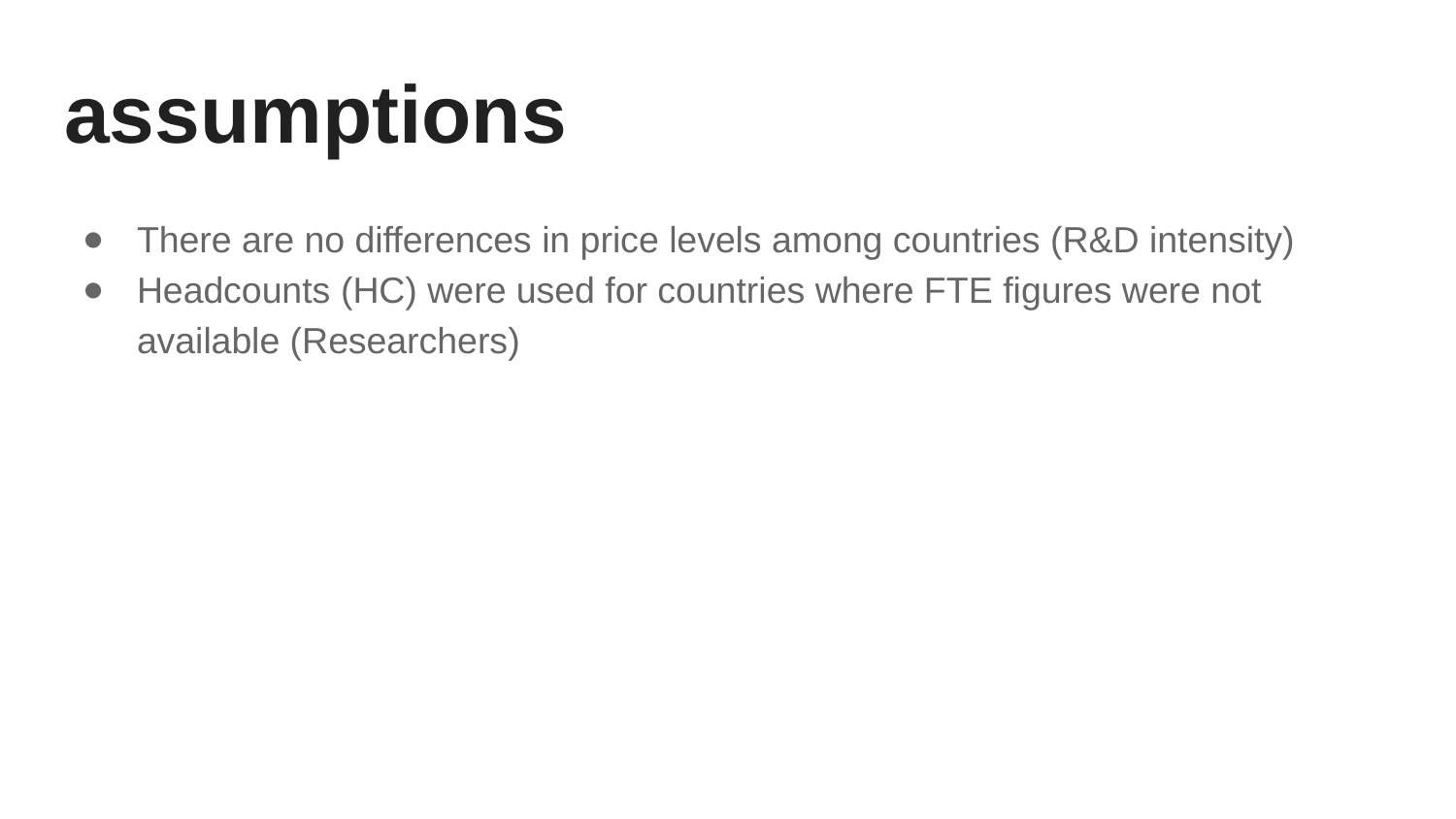

# assumptions
There are no differences in price levels among countries (R&D intensity)
Headcounts (HC) were used for countries where FTE figures were not available (Researchers)